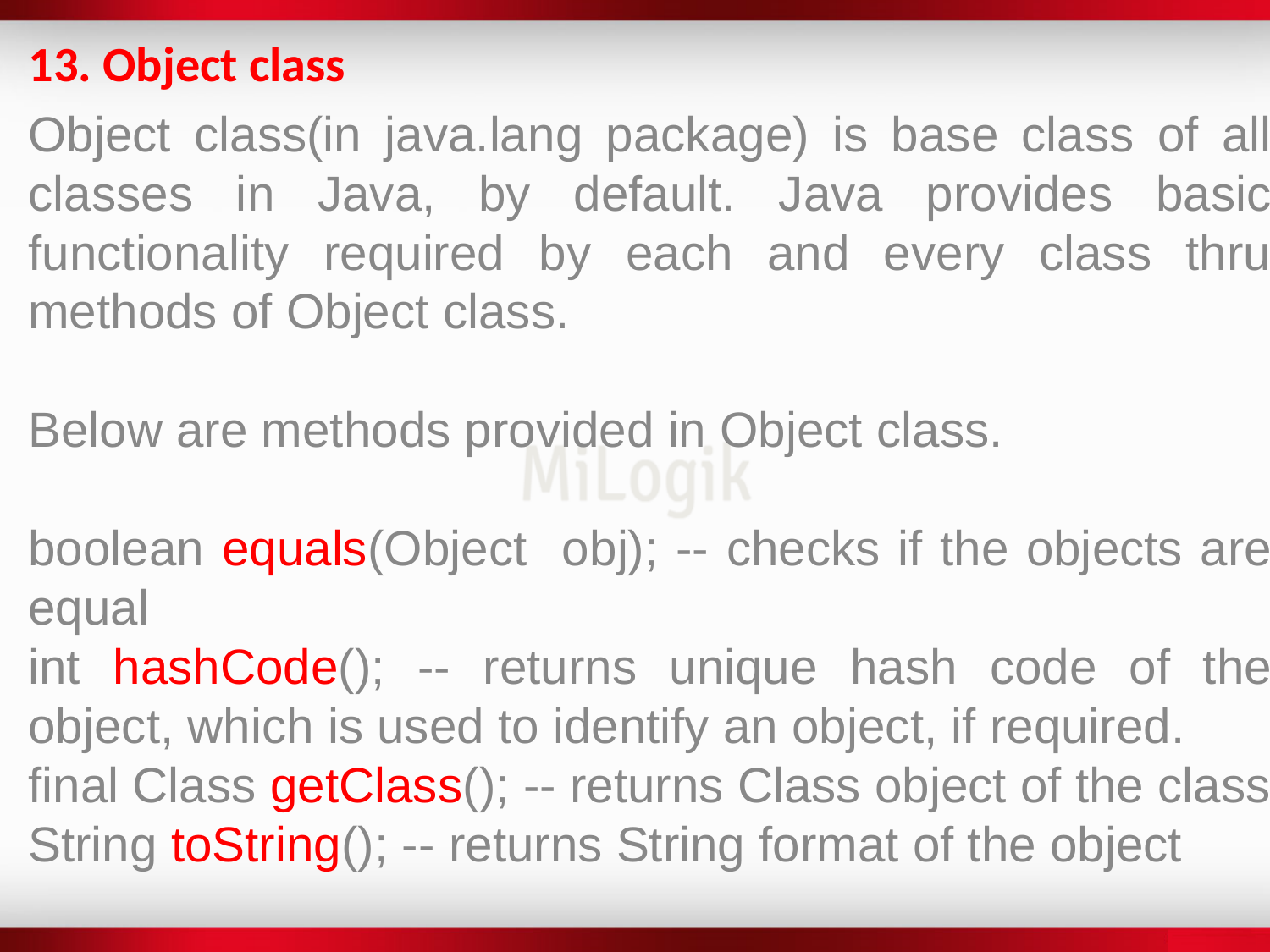

13. Object class
Object class(in java.lang package) is base class of all classes in Java, by default. Java provides basic functionality required by each and every class thru methods of Object class.

Below are methods provided in Object class.

boolean equals(Object  obj); -- checks if the objects are equal
int hashCode(); -- returns unique hash code of the object, which is used to identify an object, if required.
final Class getClass(); -- returns Class object of the class
String toString(); -- returns String format of the object